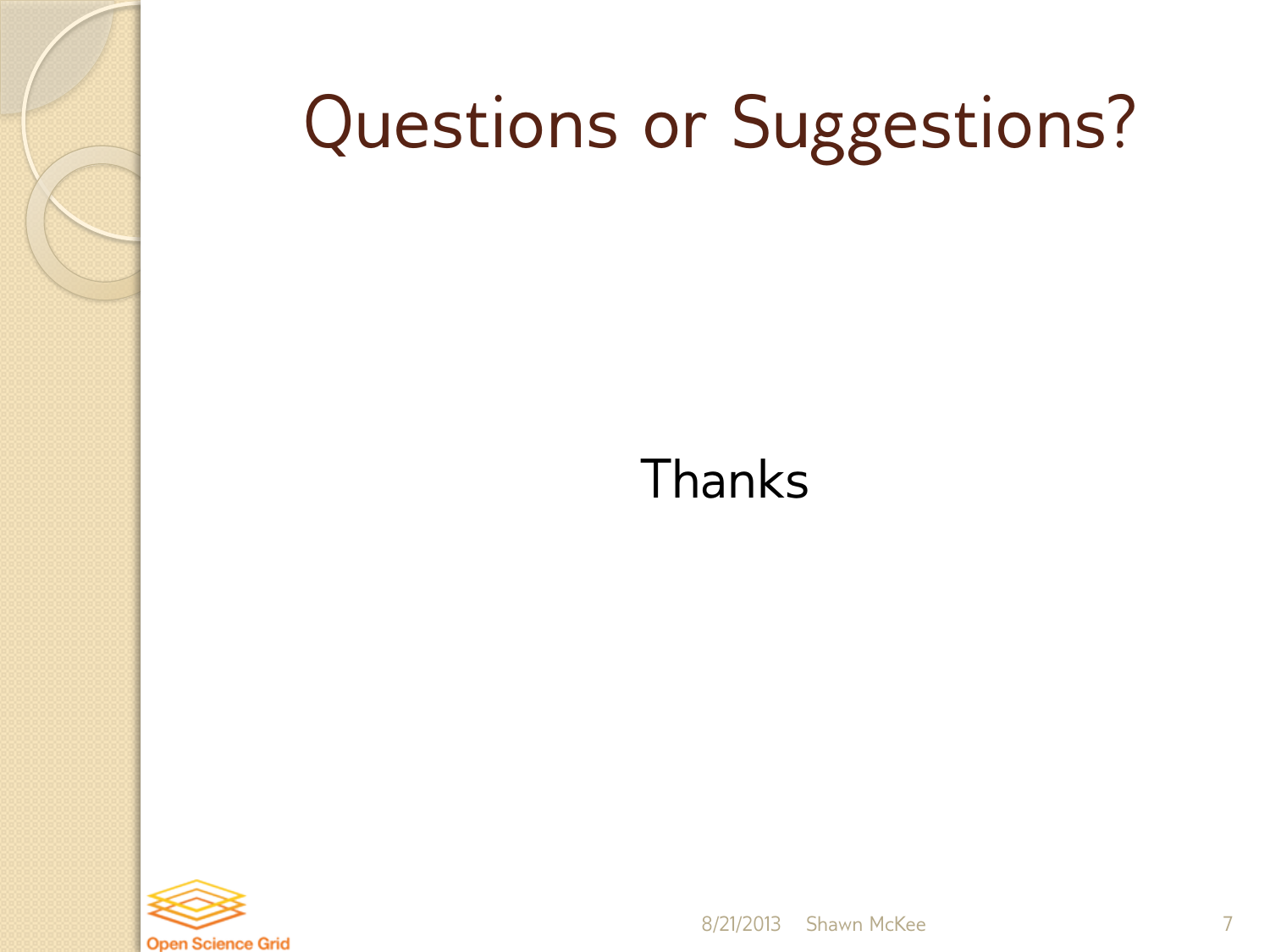

# Questions or Suggestions?

Thanks
8/21/2013
Shawn McKee
7